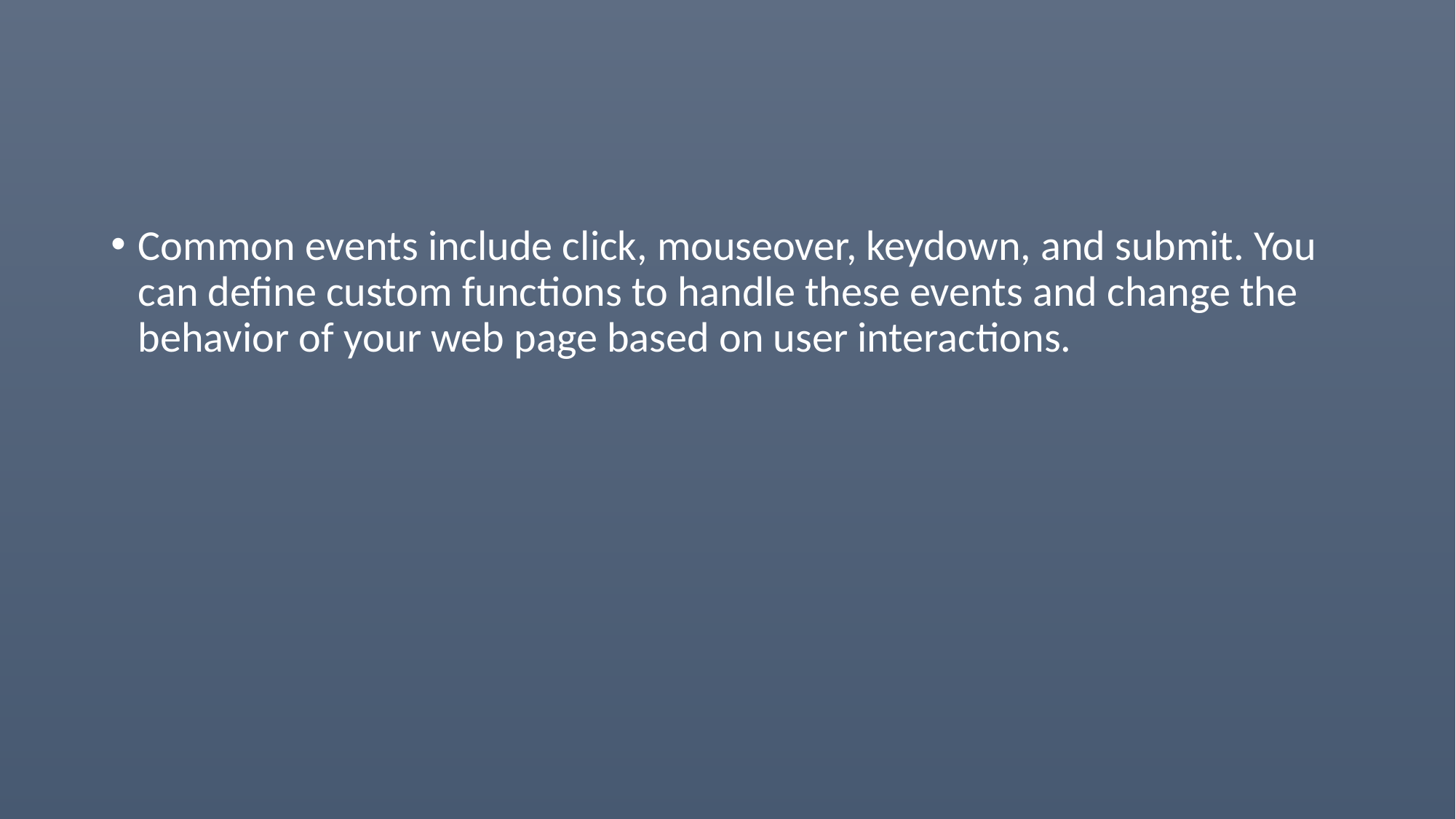

#
Common events include click, mouseover, keydown, and submit. You can define custom functions to handle these events and change the behavior of your web page based on user interactions.